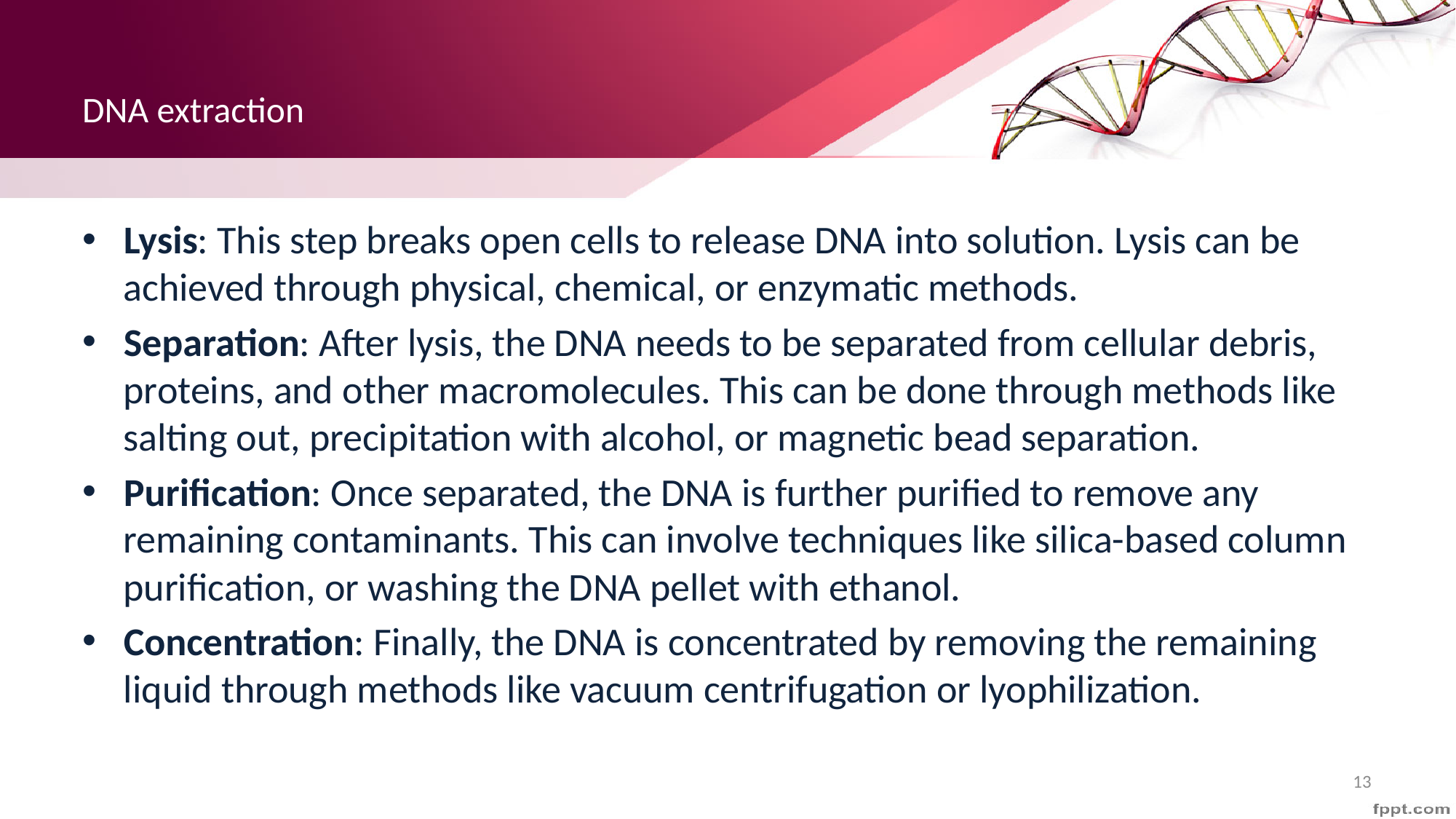

# DNA extraction
Lysis: This step breaks open cells to release DNA into solution. Lysis can be achieved through physical, chemical, or enzymatic methods.
Separation: After lysis, the DNA needs to be separated from cellular debris, proteins, and other macromolecules. This can be done through methods like salting out, precipitation with alcohol, or magnetic bead separation.
Purification: Once separated, the DNA is further purified to remove any remaining contaminants. This can involve techniques like silica-based column purification, or washing the DNA pellet with ethanol.
Concentration: Finally, the DNA is concentrated by removing the remaining liquid through methods like vacuum centrifugation or lyophilization.
13